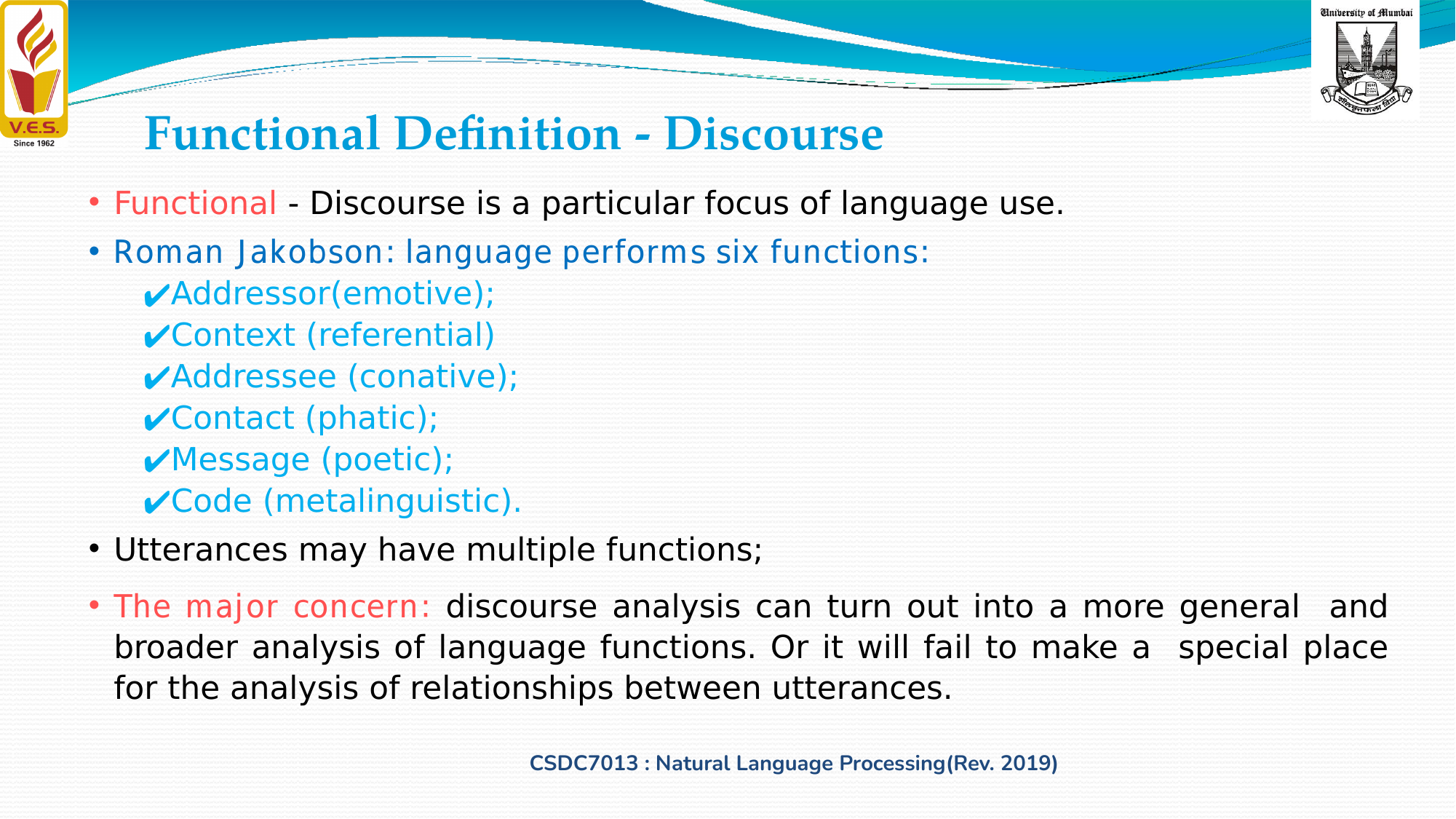

# Functional Definition - Discourse
Functional - Discourse is a particular focus of language use.
Roman Jakobson: language performs six functions:
Addressor(emotive);
Context (referential)
Addressee (conative);
Contact (phatic);
Message (poetic);
Code (metalinguistic).
Utterances may have multiple functions;
The major concern: discourse analysis can turn out into a more general  and broader analysis of language functions. Or it will fail to make a  special place for the analysis of relationships between utterances.